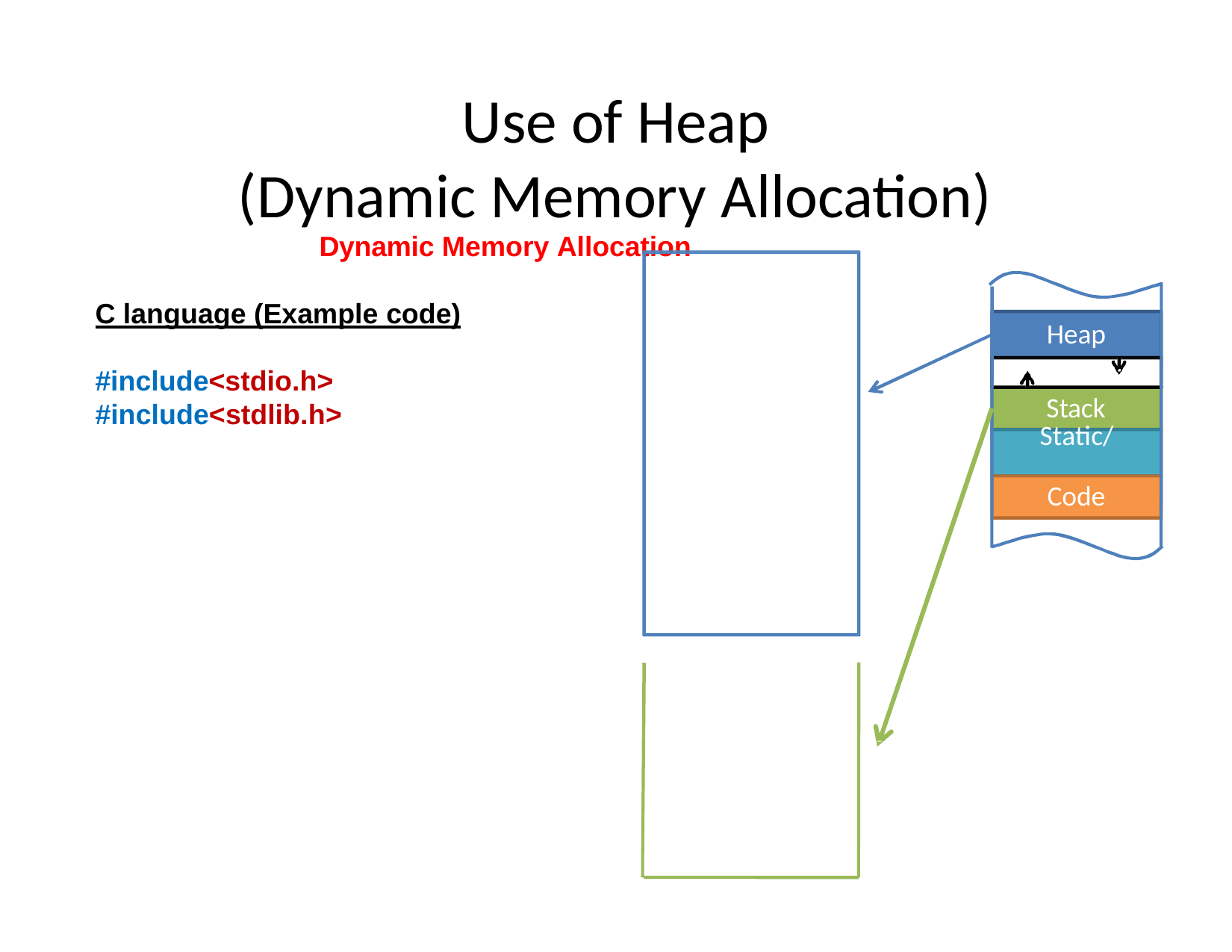

# Use of Heap  (Dynamic Memory Allocation)
Dynamic Memory Allocation

C language (Example code)

Heap
#include<stdio.h>  #include<stdlib.h>

Stack
Static/  Global

Code